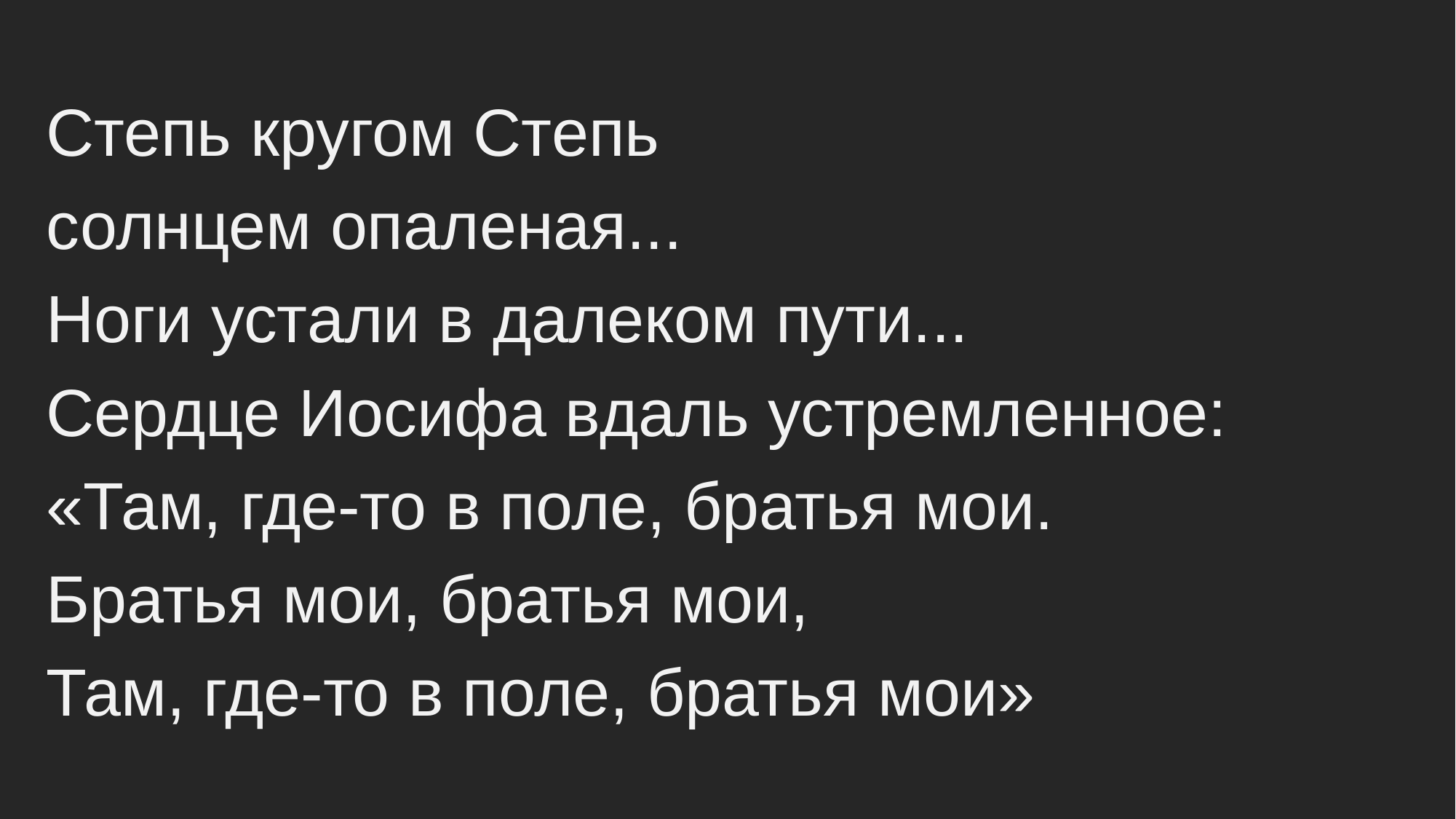

Степь кругом Степь
солнцем опаленая...
Ноги устали в далеком пути...
Сердце Иосифа вдаль устремленное:
«Там, где-то в поле, братья мои.
Братья мои, братья мои,
Там, где-то в поле, братья мои»